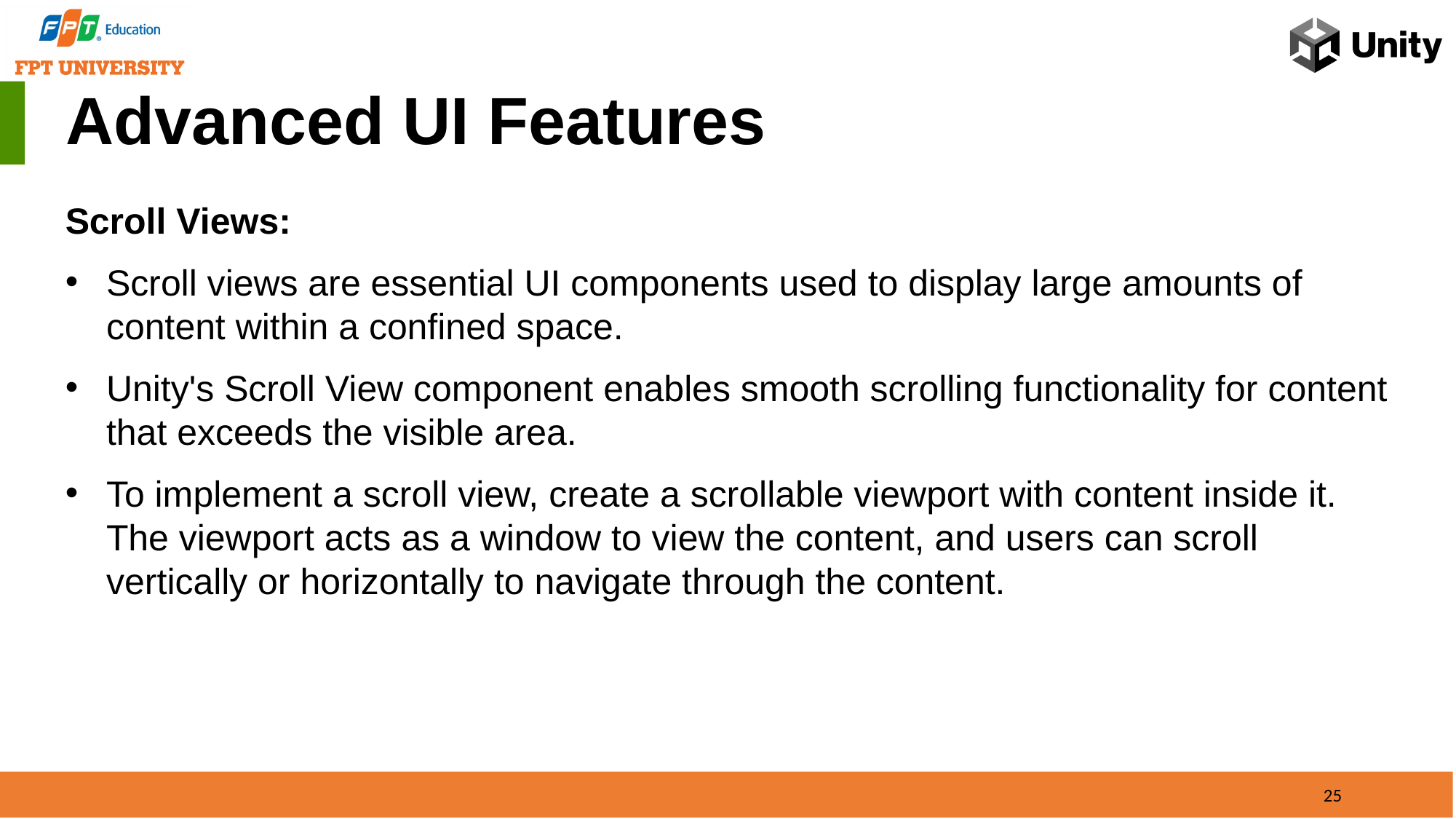

Advanced UI Features

Scroll Views:
Scroll views are essential UI components used to display large amounts of content within a confined space.
Unity's Scroll View component enables smooth scrolling functionality for content that exceeds the visible area.
To implement a scroll view, create a scrollable viewport with content inside it. The viewport acts as a window to view the content, and users can scroll vertically or horizontally to navigate through the content.
25